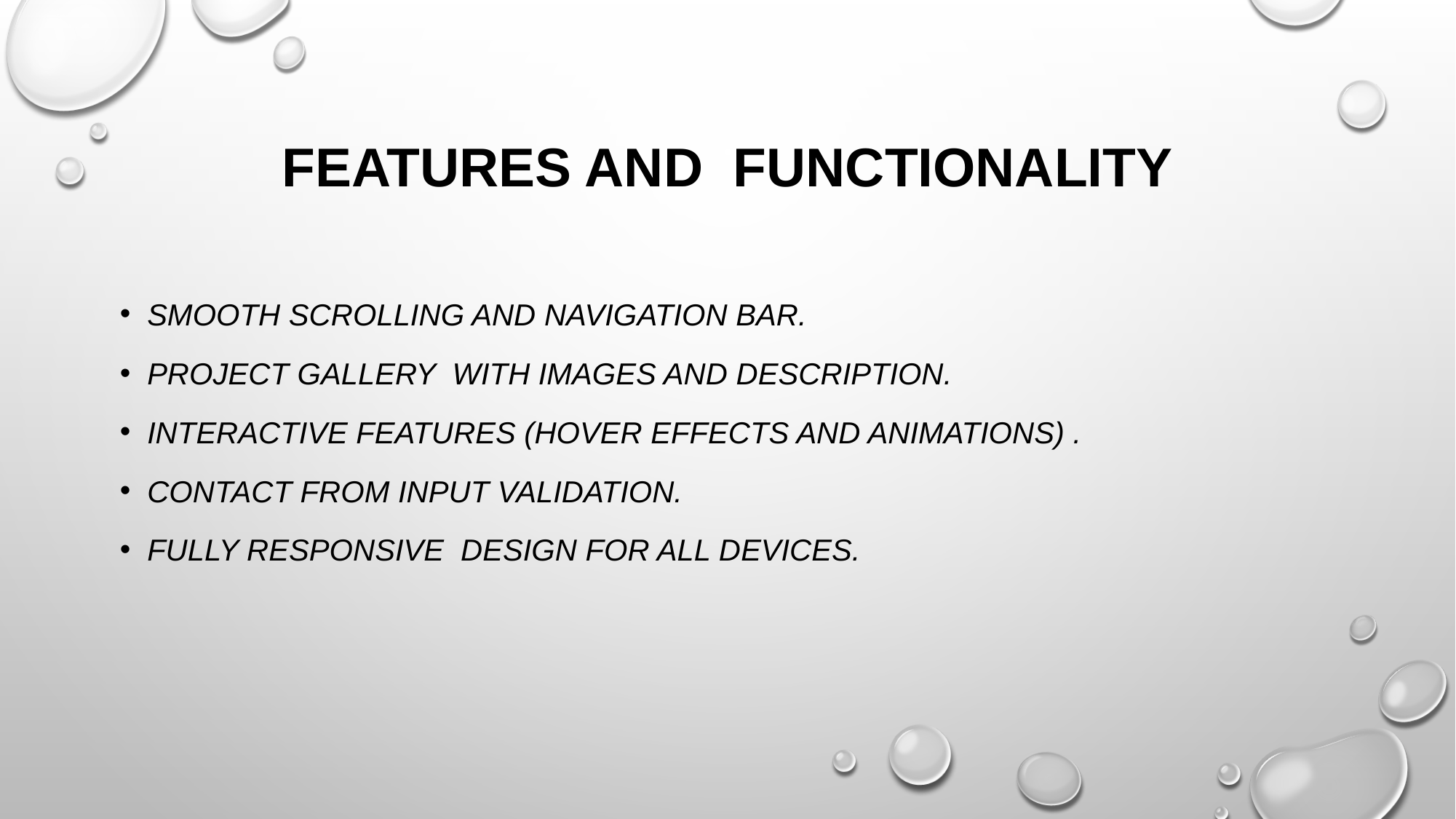

# Features and  Functionality
Smooth scrolling and navigation bar.
Project gallery  with images and description.
Interactive features (hover effects and animations) .
ContacT fROM input validation.
Fully responsive  design for all devices.